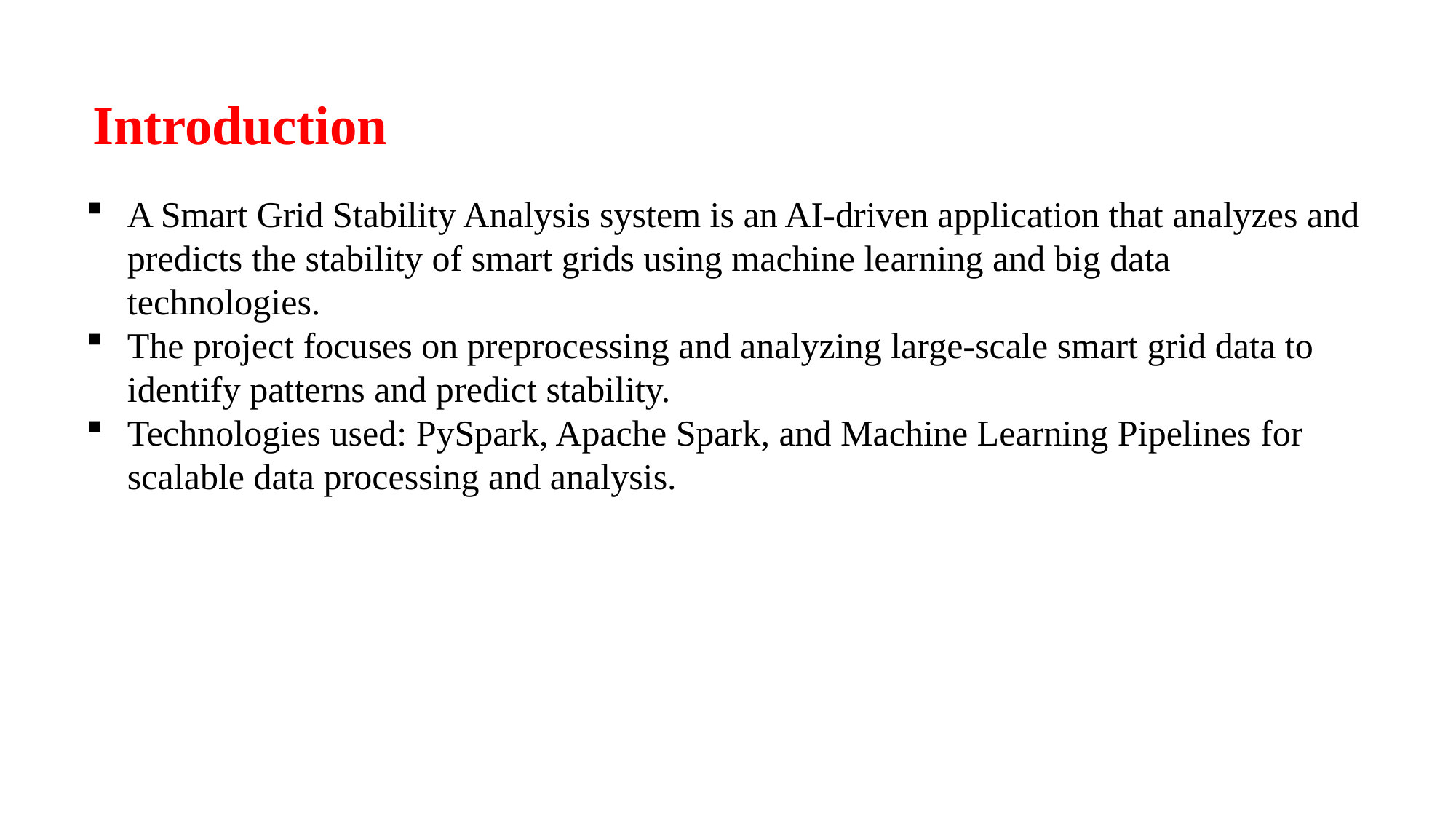

# Introduction
A Smart Grid Stability Analysis system is an AI-driven application that analyzes and predicts the stability of smart grids using machine learning and big data technologies.
The project focuses on preprocessing and analyzing large-scale smart grid data to identify patterns and predict stability.
Technologies used: PySpark, Apache Spark, and Machine Learning Pipelines for scalable data processing and analysis.